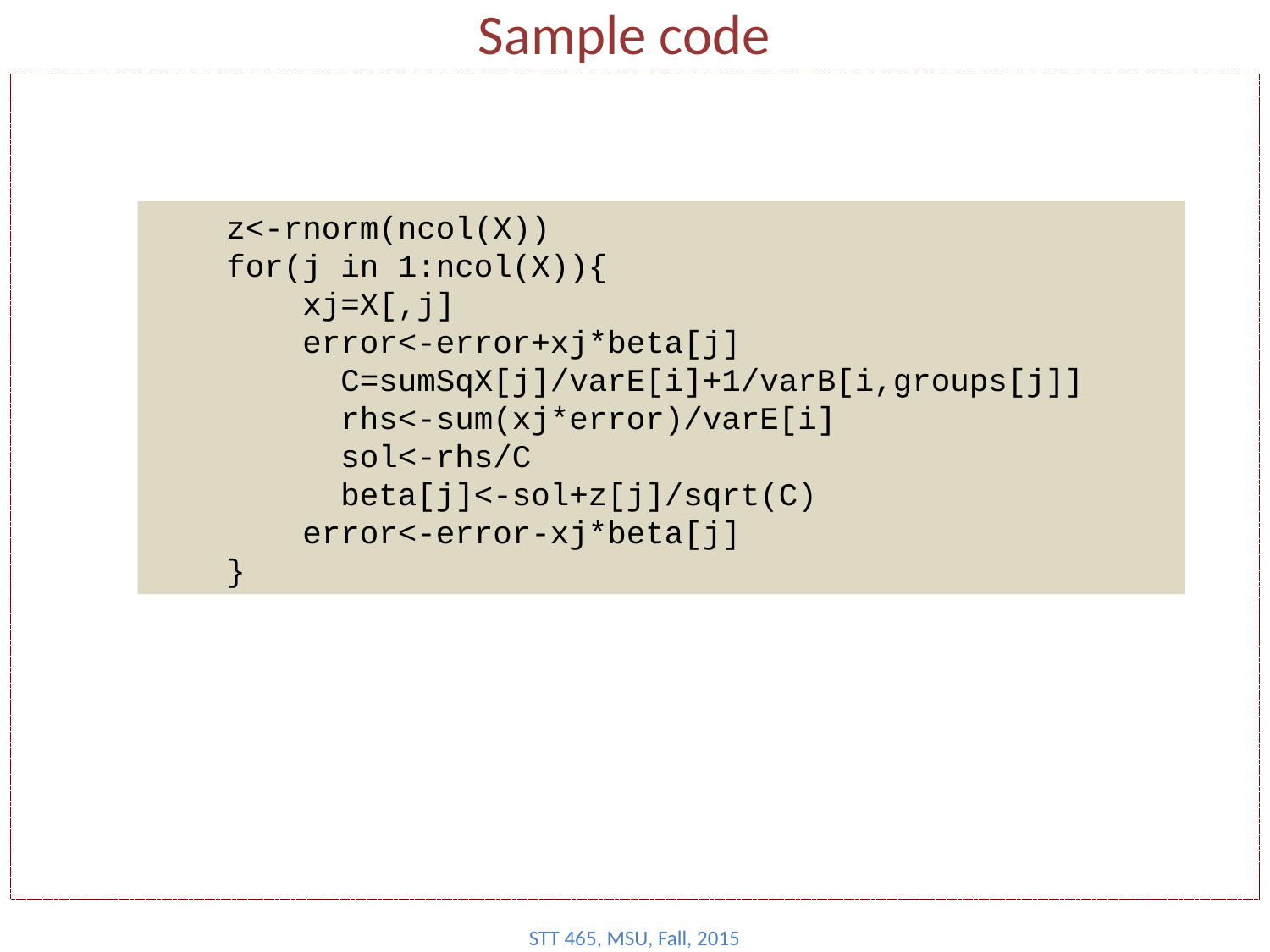

# Sample code

    z<-rnorm(ncol(X))
    for(j in 1:ncol(X)){
        xj=X[,j]
        error<-error+xj*beta[j]
          C=sumSqX[j]/varE[i]+1/varB[i,groups[j]]
          rhs<-sum(xj*error)/varE[i]
          sol<-rhs/C
          beta[j]<-sol+z[j]/sqrt(C)
        error<-error-xj*beta[j]
    }
STT 465, MSU, Fall, 2015